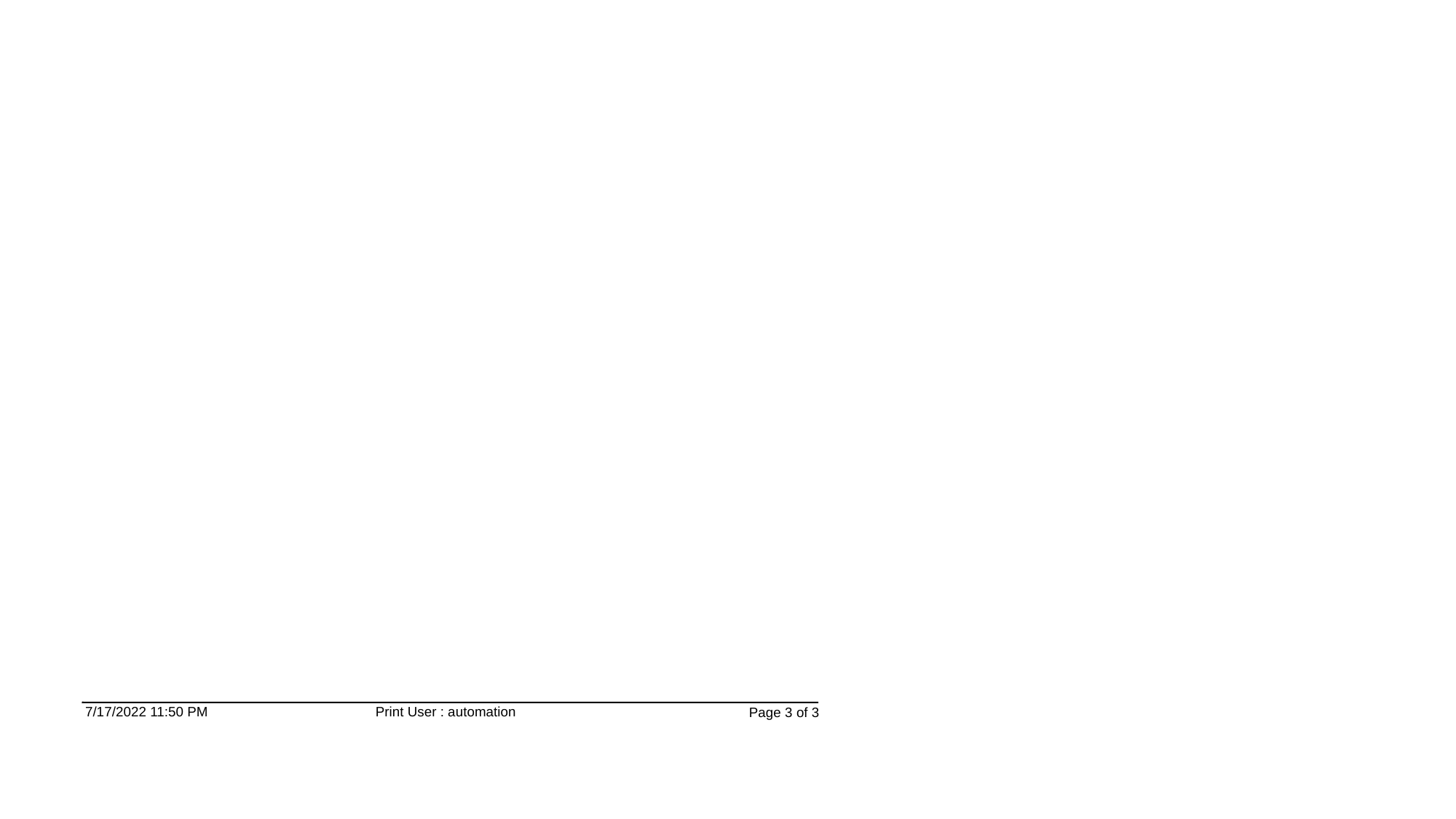

7/17/2022 11:50 PM
Print User : automation
Page 3 of 3